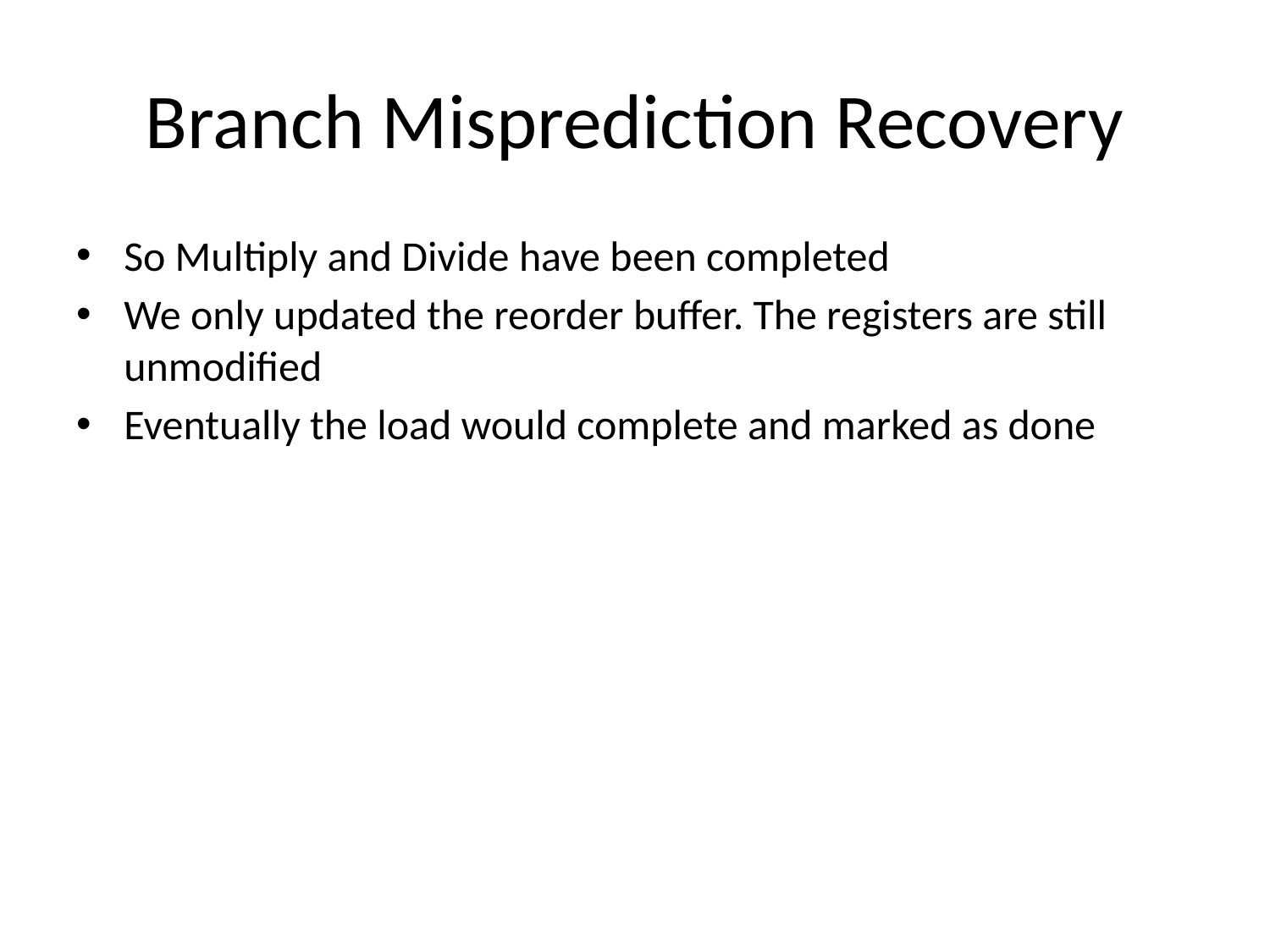

# Branch Misprediction Recovery
So Multiply and Divide have been completed
We only updated the reorder buffer. The registers are still unmodified
Eventually the load would complete and marked as done